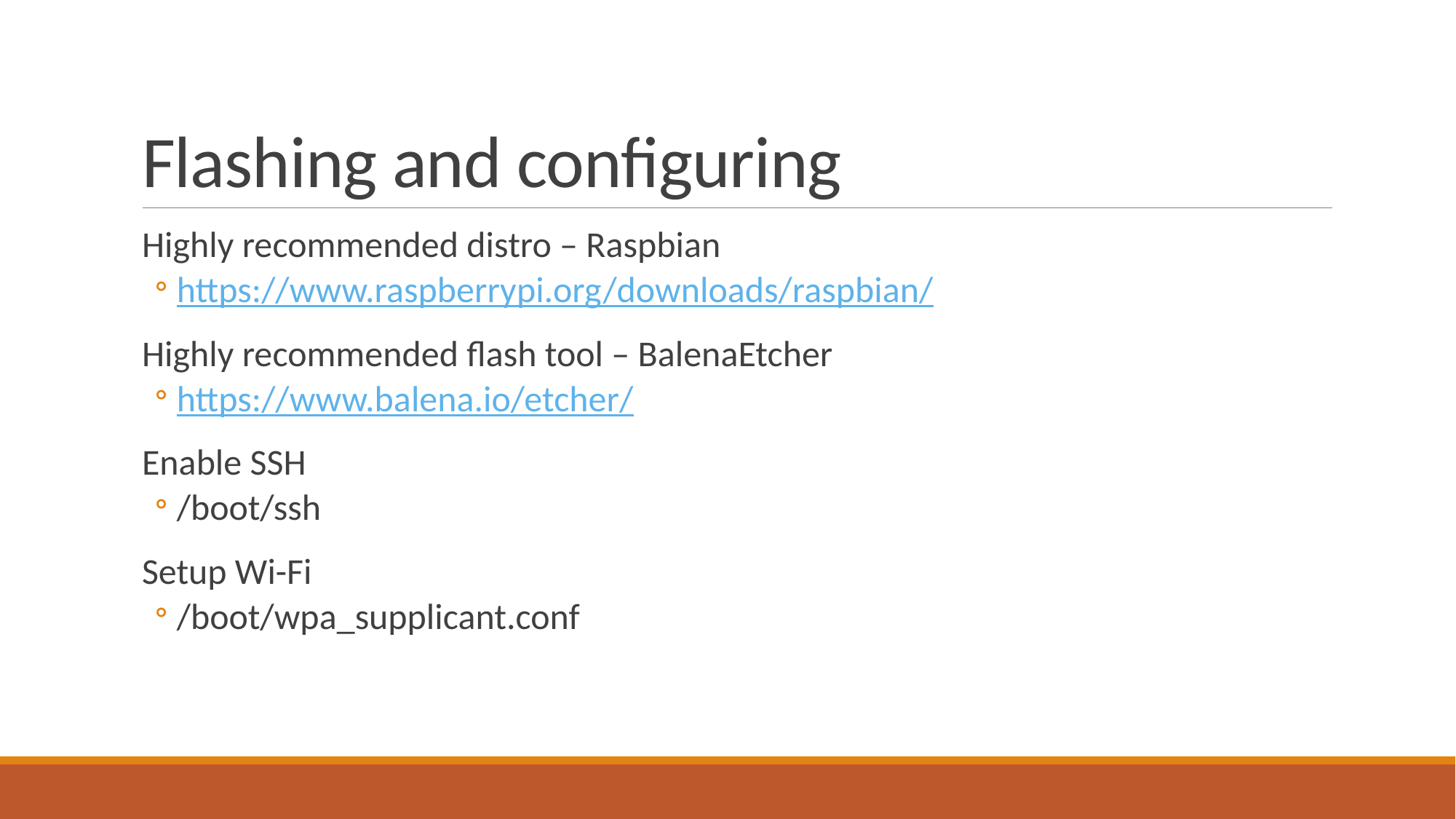

# Flashing and configuring
Highly recommended distro – Raspbian
https://www.raspberrypi.org/downloads/raspbian/
Highly recommended flash tool – BalenaEtcher
https://www.balena.io/etcher/
Enable SSH
/boot/ssh
Setup Wi-Fi
/boot/wpa_supplicant.conf